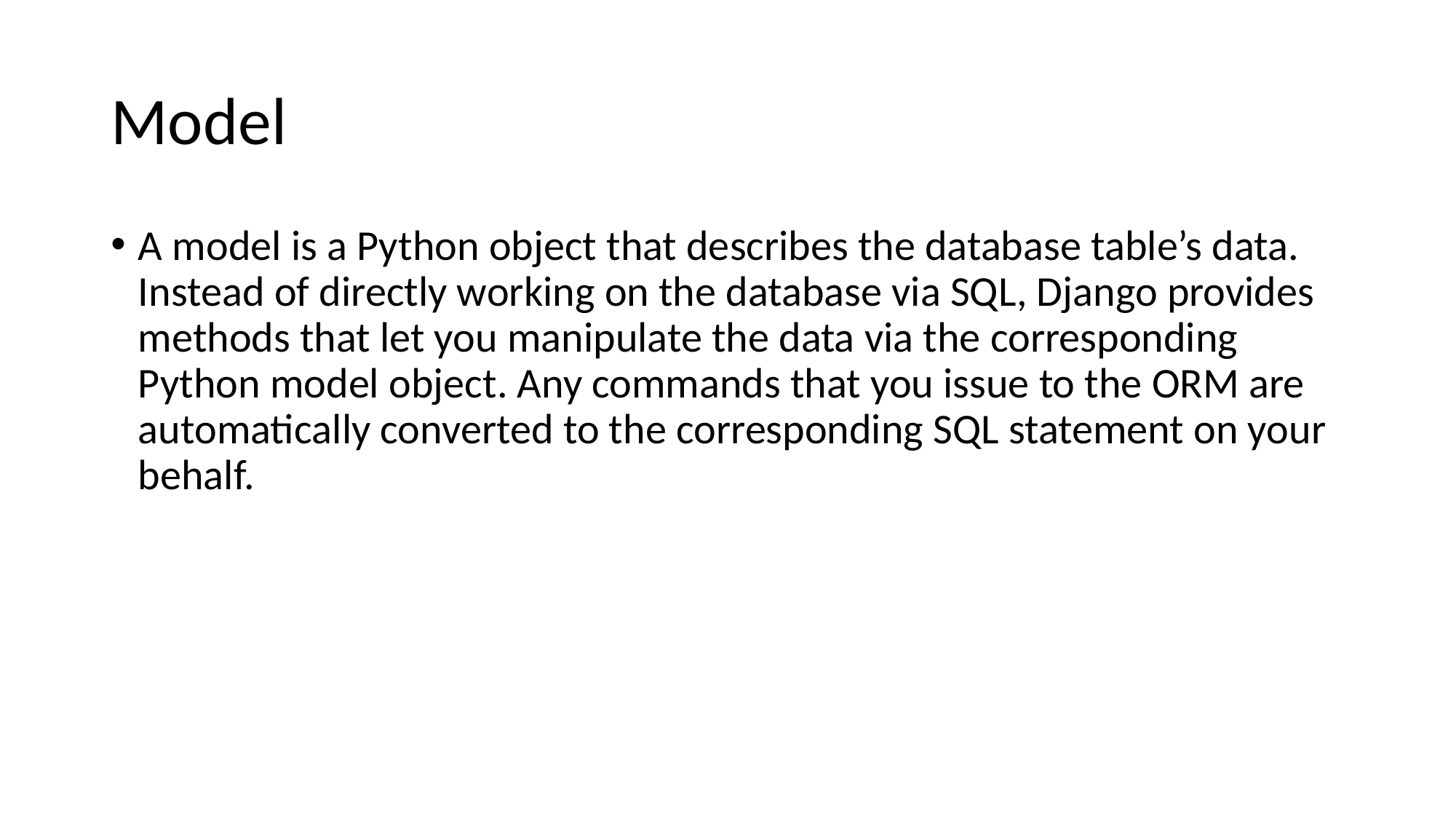

# Model
A model is a Python object that describes the database table’s data. Instead of directly working on the database via SQL, Django provides methods that let you manipulate the data via the corresponding Python model object. Any commands that you issue to the ORM are automatically converted to the corresponding SQL statement on your behalf.